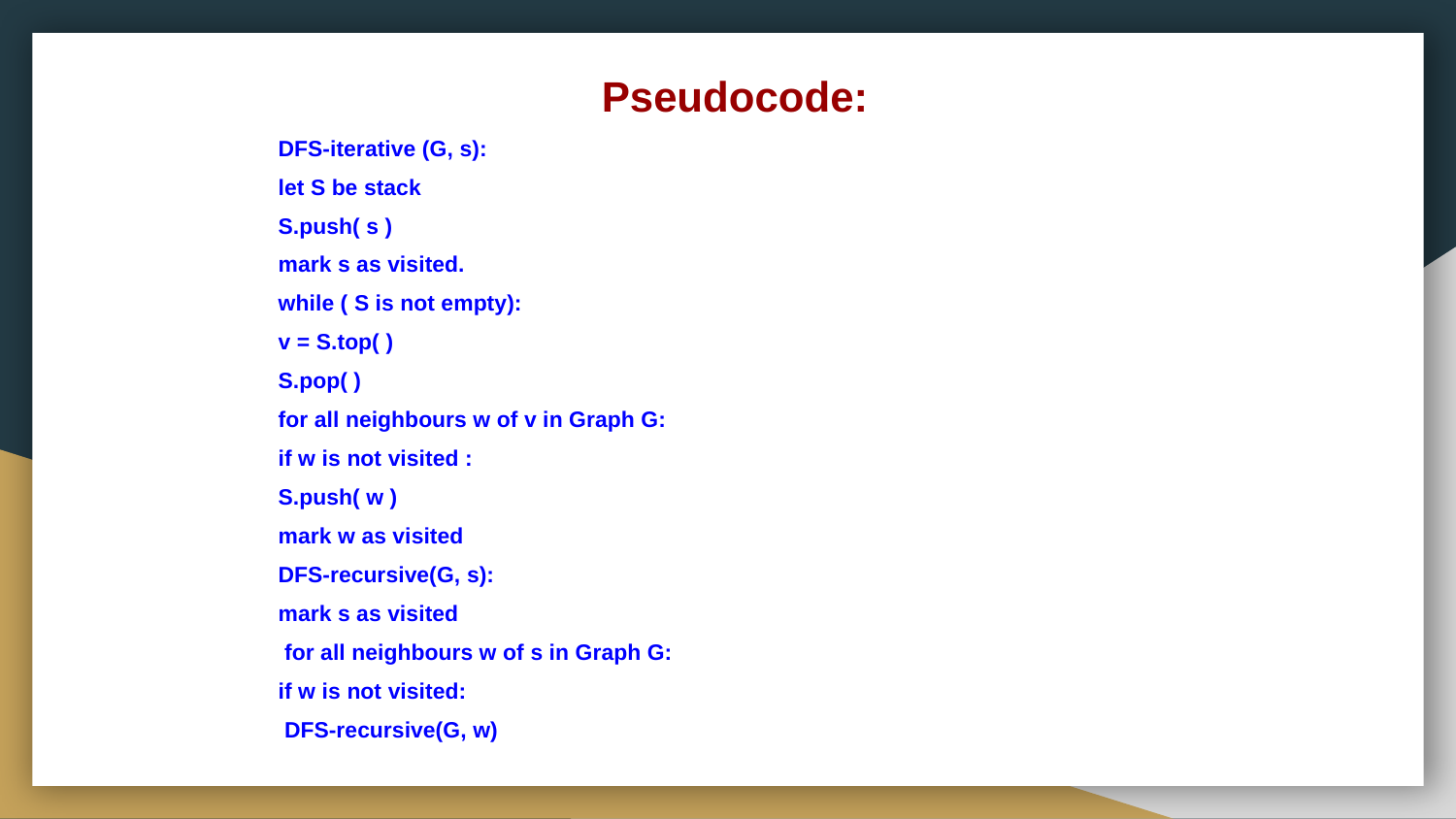

# Pseudocode:
DFS-iterative (G, s):
let S be stack
S.push( s )
mark s as visited.
while ( S is not empty):
v = S.top( )
S.pop( )
for all neighbours w of v in Graph G:
if w is not visited :
S.push( w )
mark w as visited
DFS-recursive(G, s):
mark s as visited
 for all neighbours w of s in Graph G:
if w is not visited:
 DFS-recursive(G, w)